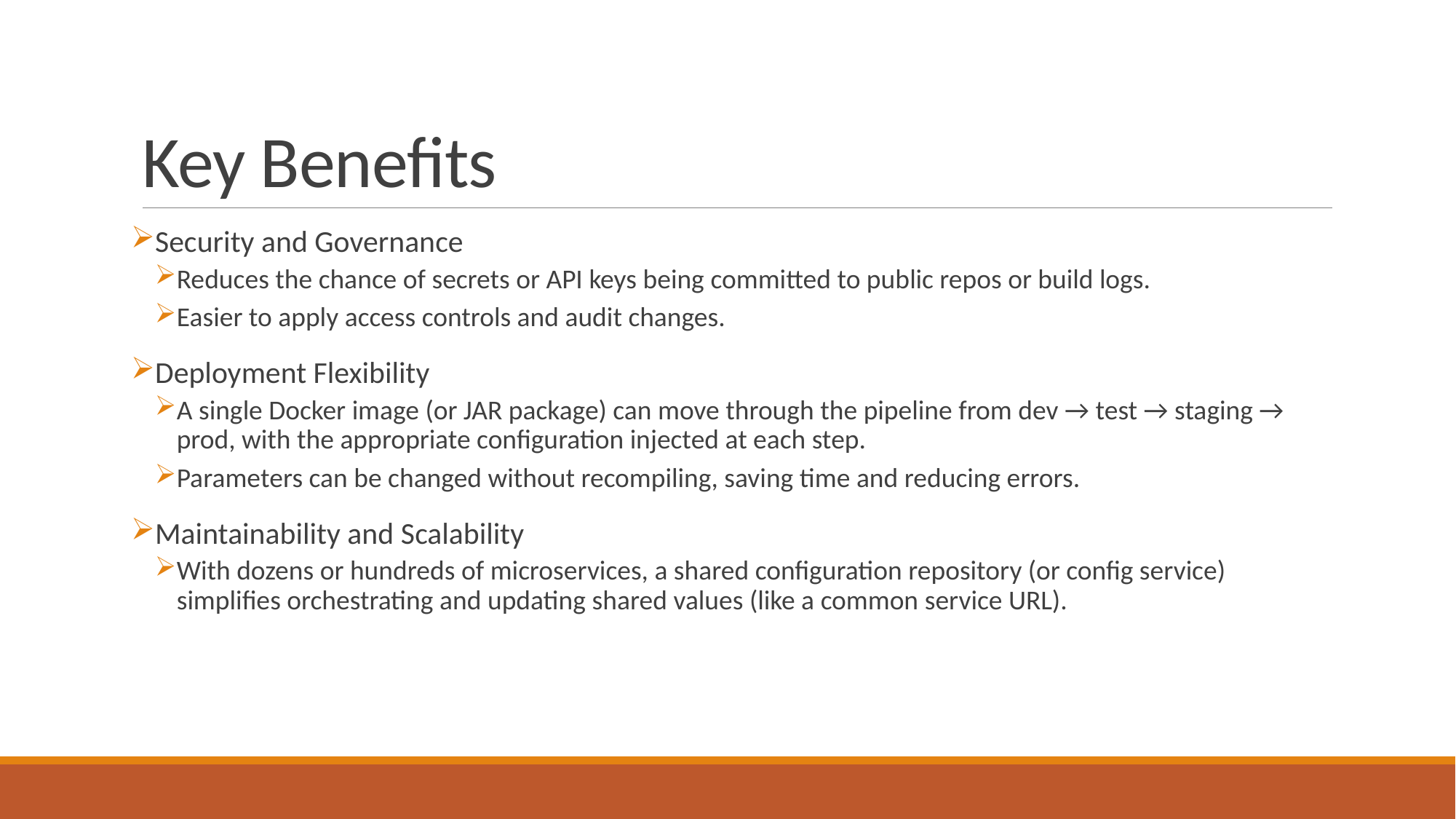

# Key Benefits
Security and Governance
Reduces the chance of secrets or API keys being committed to public repos or build logs.
Easier to apply access controls and audit changes.
Deployment Flexibility
A single Docker image (or JAR package) can move through the pipeline from dev → test → staging → prod, with the appropriate configuration injected at each step.
Parameters can be changed without recompiling, saving time and reducing errors.
Maintainability and Scalability
With dozens or hundreds of microservices, a shared configuration repository (or config service) simplifies orchestrating and updating shared values (like a common service URL).